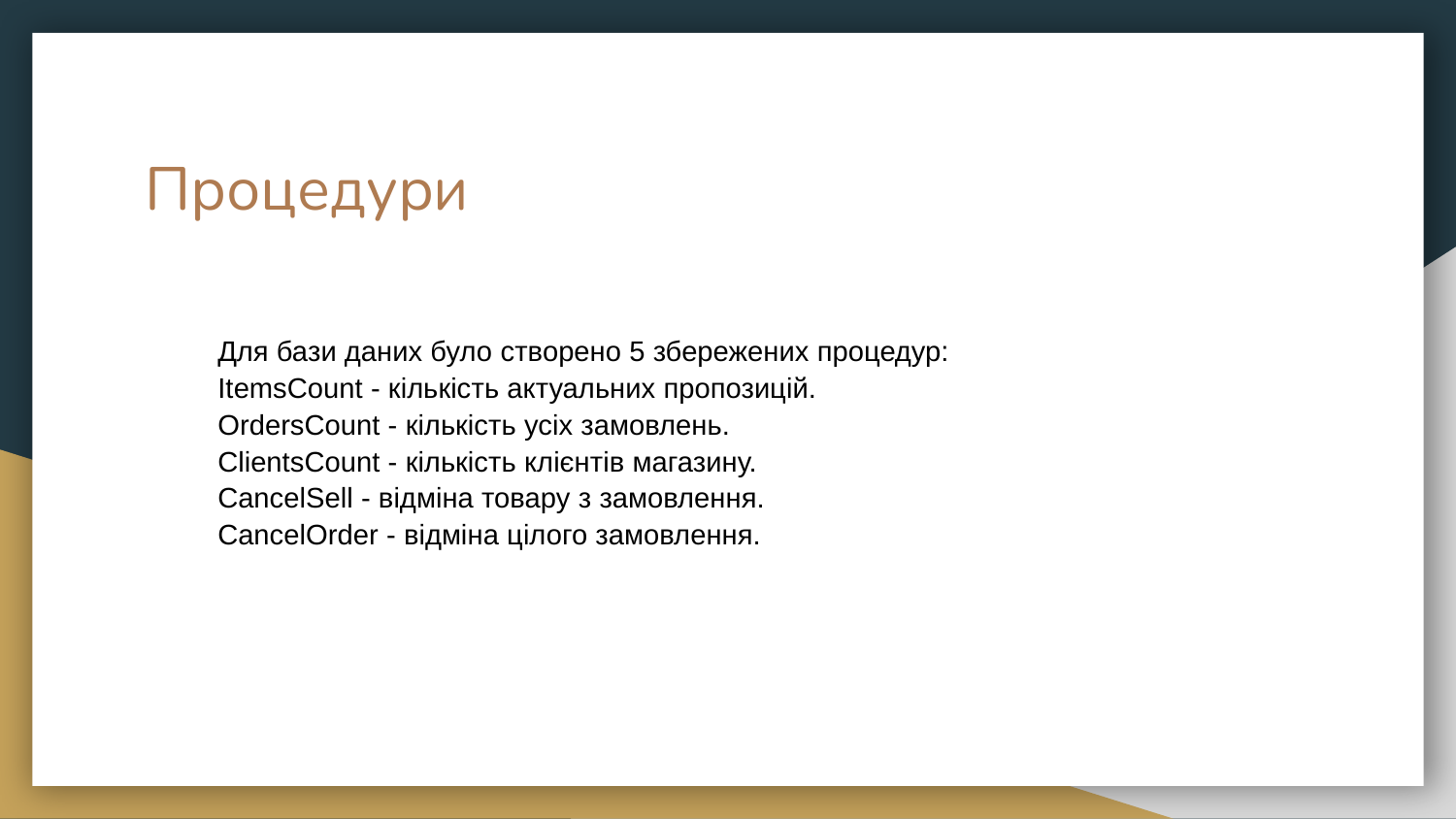

# Процедури
Для бази даних було створено 5 збережених процедур:
ItemsCount - кількість актуальних пропозицій.
OrdersCount - кількість усіх замовлень.
ClientsCount - кількість клієнтів магазину.
CancelSell - відміна товару з замовлення.
CancelOrder - відміна цілого замовлення.